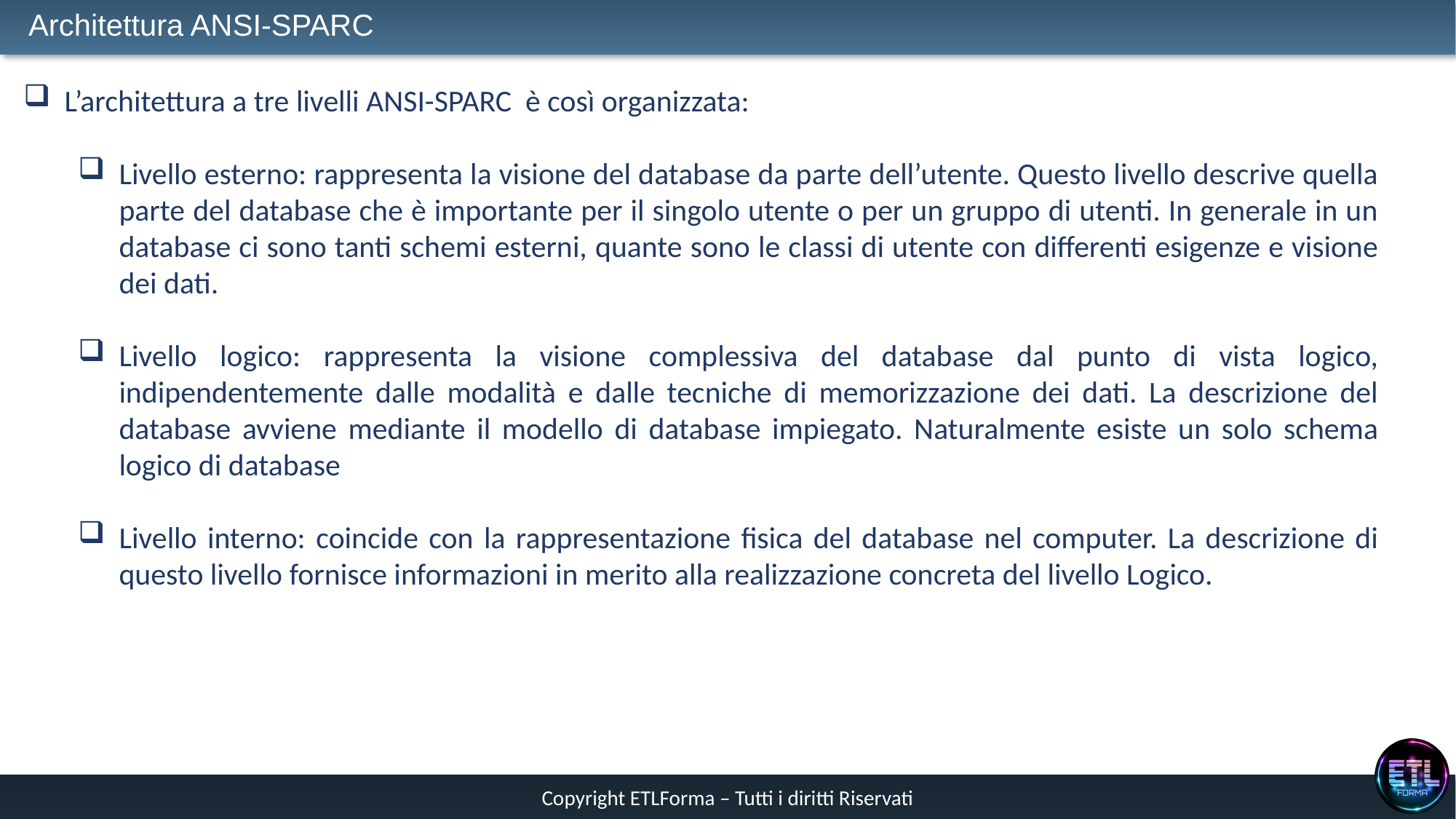

# Architettura ANSI-SPARC
L’architettura a tre livelli ANSI-SPARC  è così organizzata:

Livello esterno: rappresenta la visione del database da parte dell’utente. Questo livello descrive quella parte del database che è importante per il singolo utente o per un gruppo di utenti. In generale in un database ci sono tanti schemi esterni, quante sono le classi di utente con differenti esigenze e visione dei dati.

Livello logico: rappresenta la visione complessiva del database dal punto di vista logico, indipendentemente dalle modalità e dalle tecniche di memorizzazione dei dati. La descrizione del database avviene mediante il modello di database impiegato. Naturalmente esiste un solo schema logico di database

Livello interno: coincide con la rappresentazione fisica del database nel computer. La descrizione di questo livello fornisce informazioni in merito alla realizzazione concreta del livello Logico.